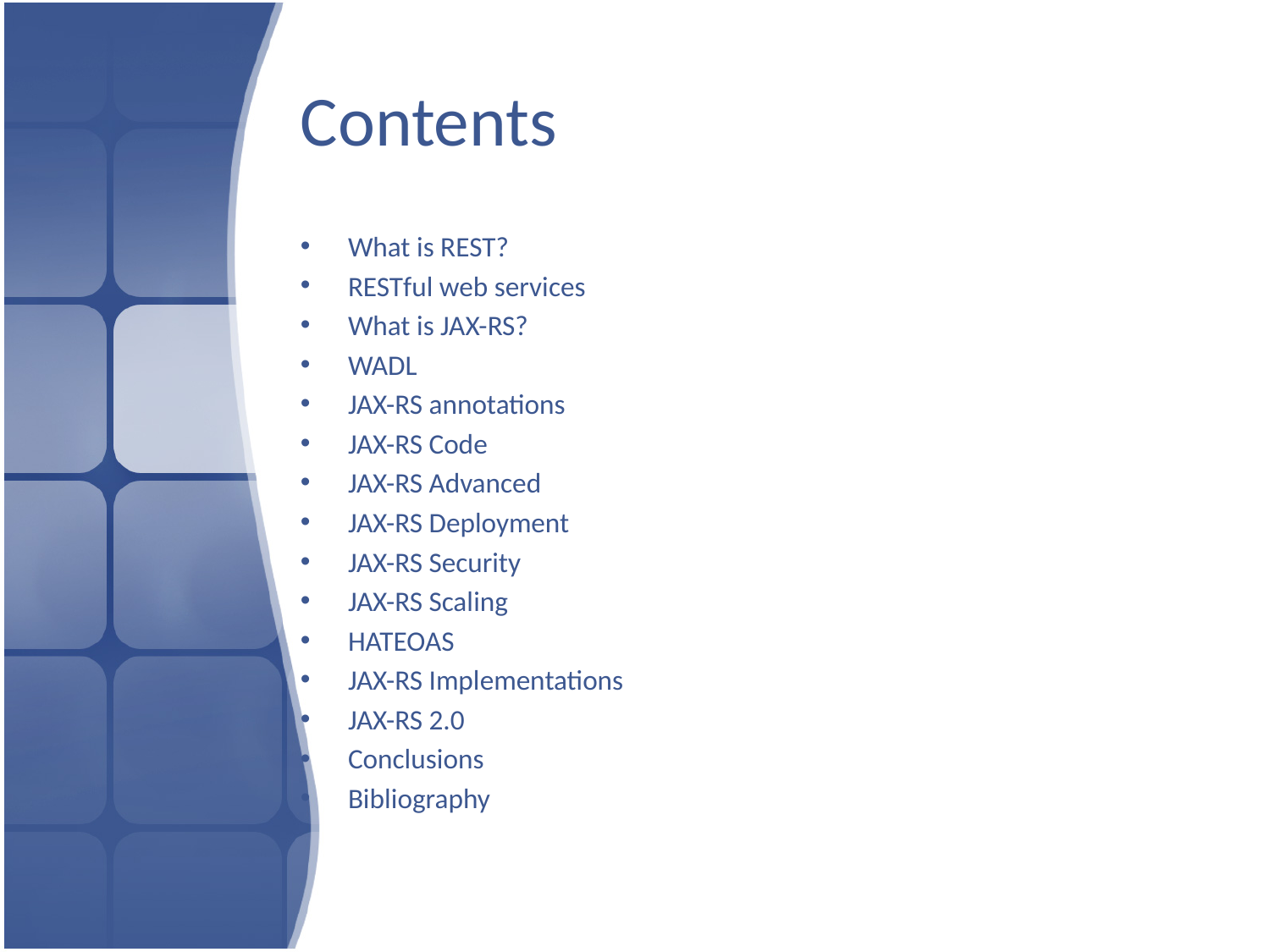

# Contents
What is REST?
RESTful web services
What is JAX-RS?
WADL
JAX-RS annotations
JAX-RS Code
JAX-RS Advanced
JAX-RS Deployment
JAX-RS Security
JAX-RS Scaling
HATEOAS
JAX-RS Implementations
JAX-RS 2.0
Conclusions
Bibliography